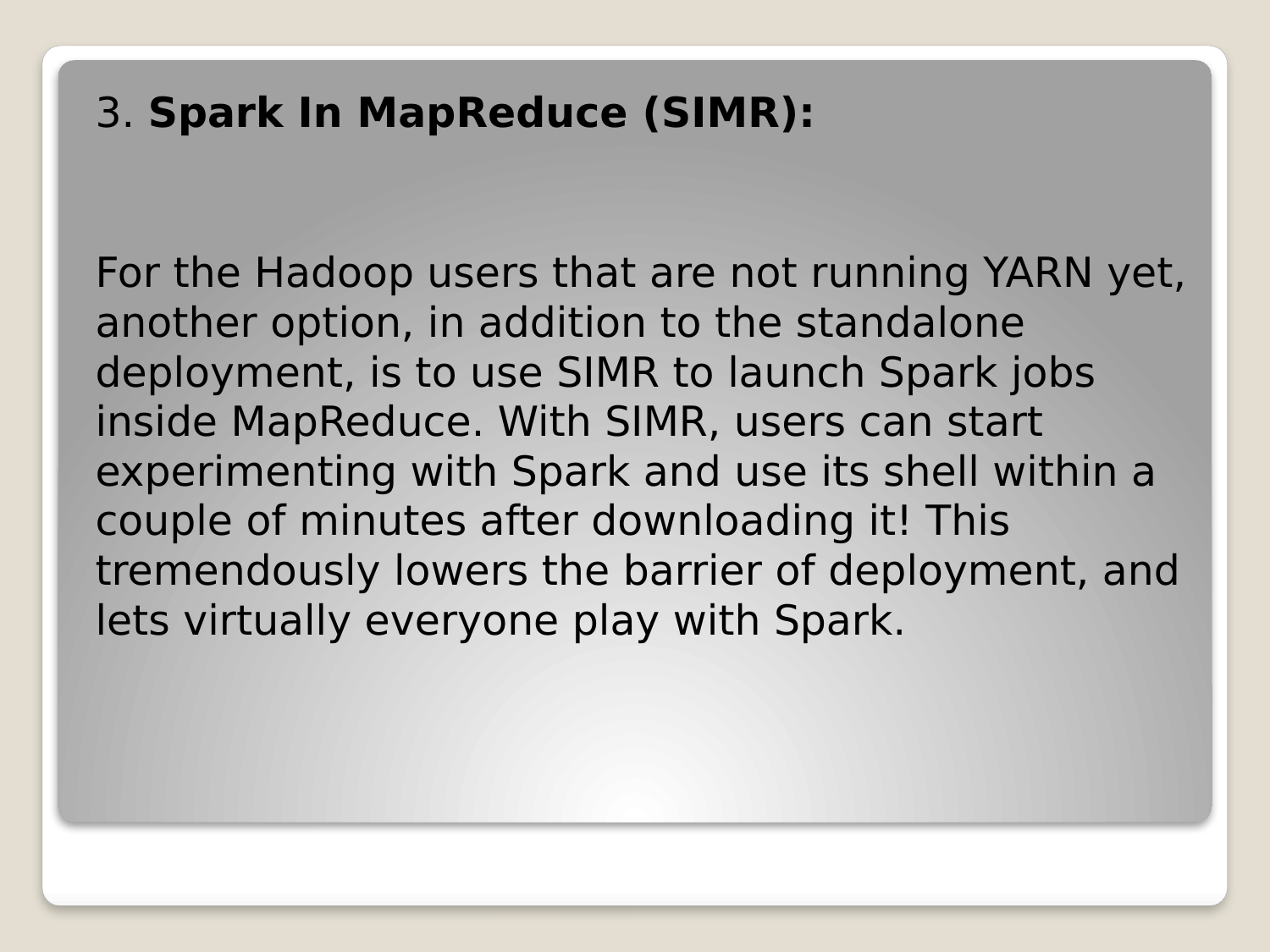

3. Spark In MapReduce (SIMR):

For the Hadoop users that are not running YARN yet, another option, in addition to the standalone deployment, is to use SIMR to launch Spark jobs inside MapReduce. With SIMR, users can start experimenting with Spark and use its shell within a couple of minutes after downloading it! This tremendously lowers the barrier of deployment, and lets virtually everyone play with Spark.